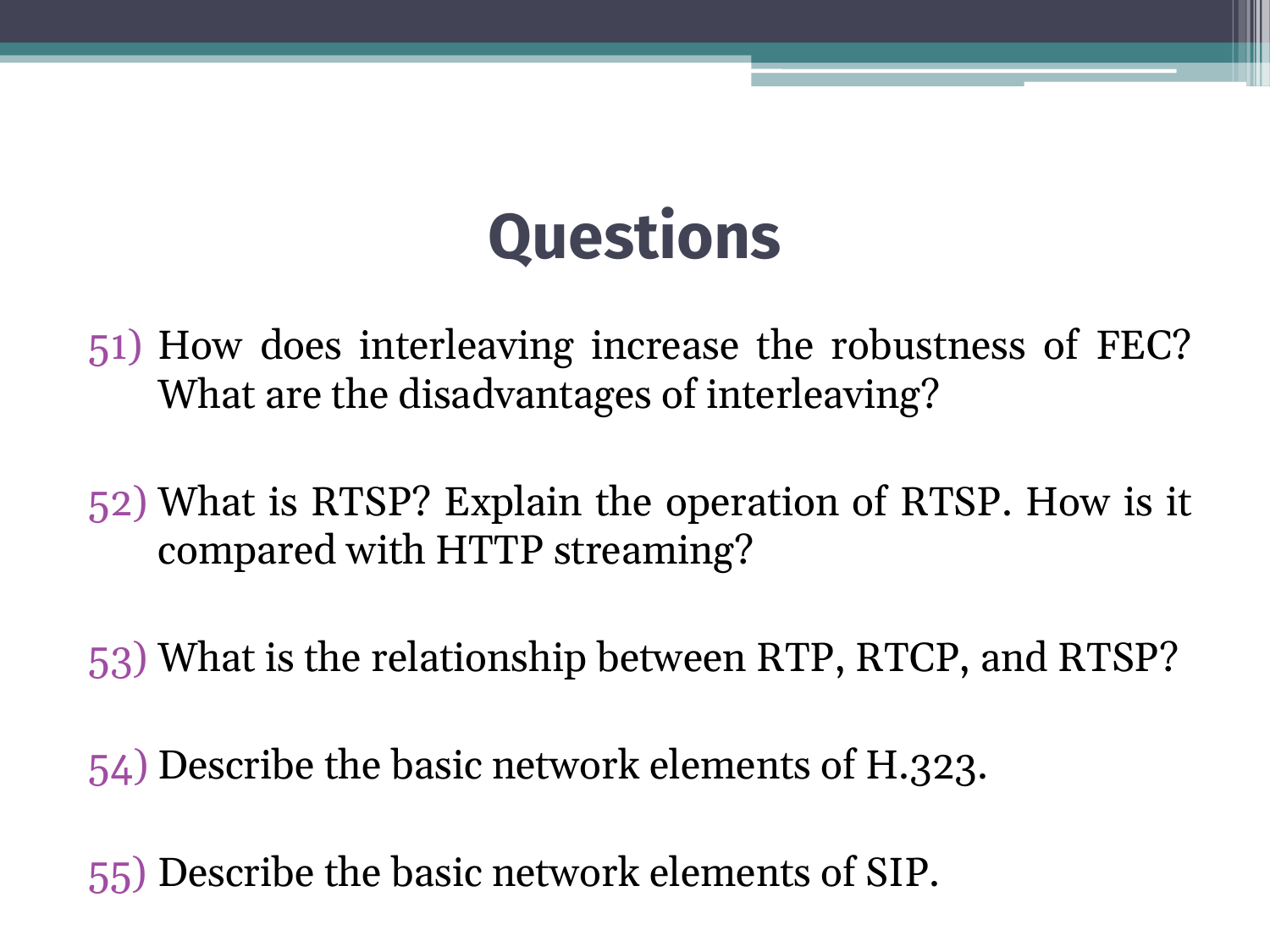

# Questions
How does interleaving increase the robustness of FEC? What are the disadvantages of interleaving?

What is RTSP? Explain the operation of RTSP. How is it compared with HTTP streaming?

What is the relationship between RTP, RTCP, and RTSP?

Describe the basic network elements of H.323.

Describe the basic network elements of SIP.